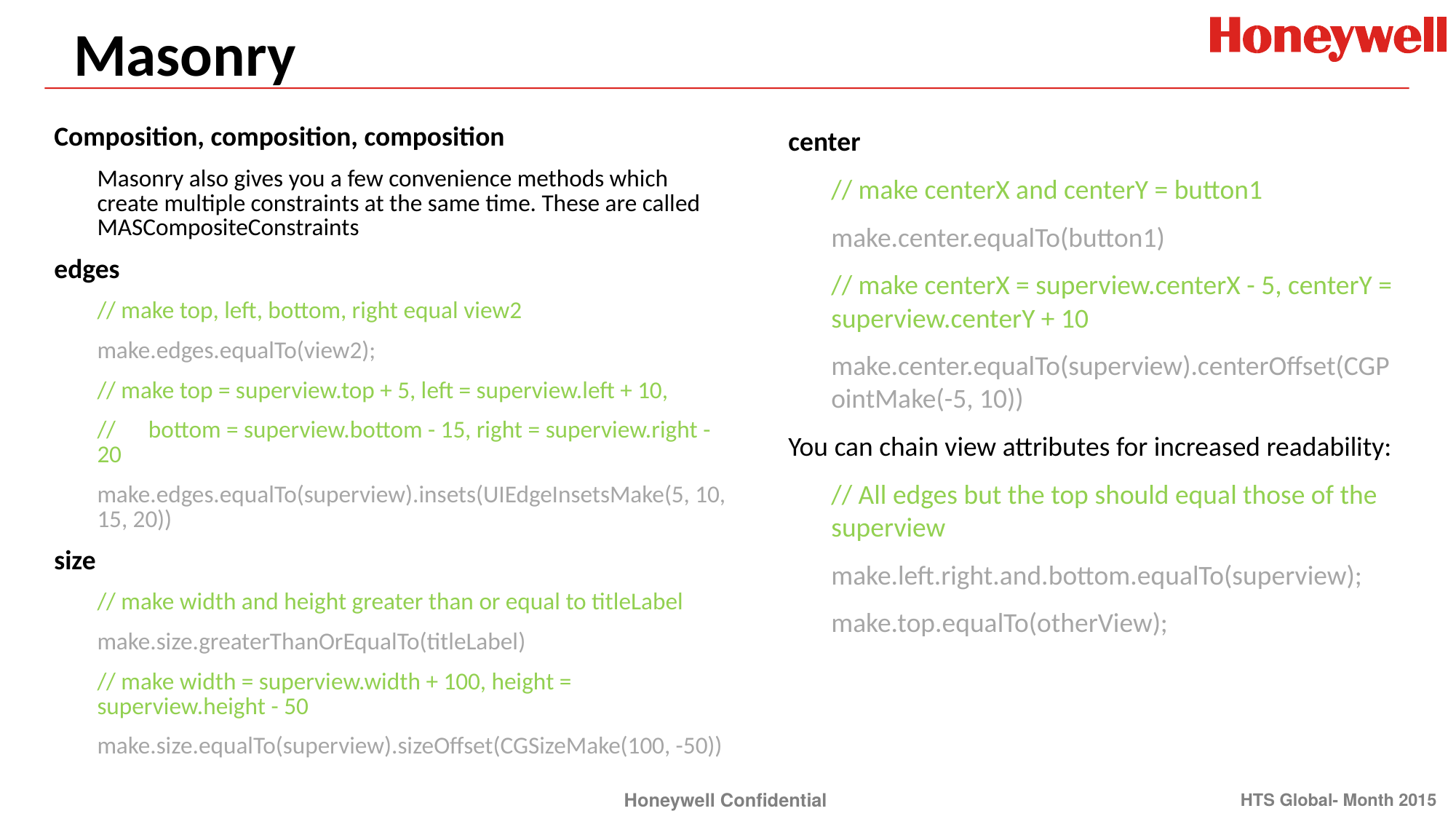

# Masonry
Composition, composition, composition
Masonry also gives you a few convenience methods which create multiple constraints at the same time. These are called MASCompositeConstraints
edges
// make top, left, bottom, right equal view2
make.edges.equalTo(view2);
// make top = superview.top + 5, left = superview.left + 10,
//      bottom = superview.bottom - 15, right = superview.right - 20
make.edges.equalTo(superview).insets(UIEdgeInsetsMake(5, 10, 15, 20))
size
// make width and height greater than or equal to titleLabel
make.size.greaterThanOrEqualTo(titleLabel)
// make width = superview.width + 100, height = superview.height - 50
make.size.equalTo(superview).sizeOffset(CGSizeMake(100, -50))
center
// make centerX and centerY = button1
make.center.equalTo(button1)
// make centerX = superview.centerX - 5, centerY = superview.centerY + 10
make.center.equalTo(superview).centerOffset(CGPointMake(-5, 10))
You can chain view attributes for increased readability:
// All edges but the top should equal those of the superview
make.left.right.and.bottom.equalTo(superview);
make.top.equalTo(otherView);